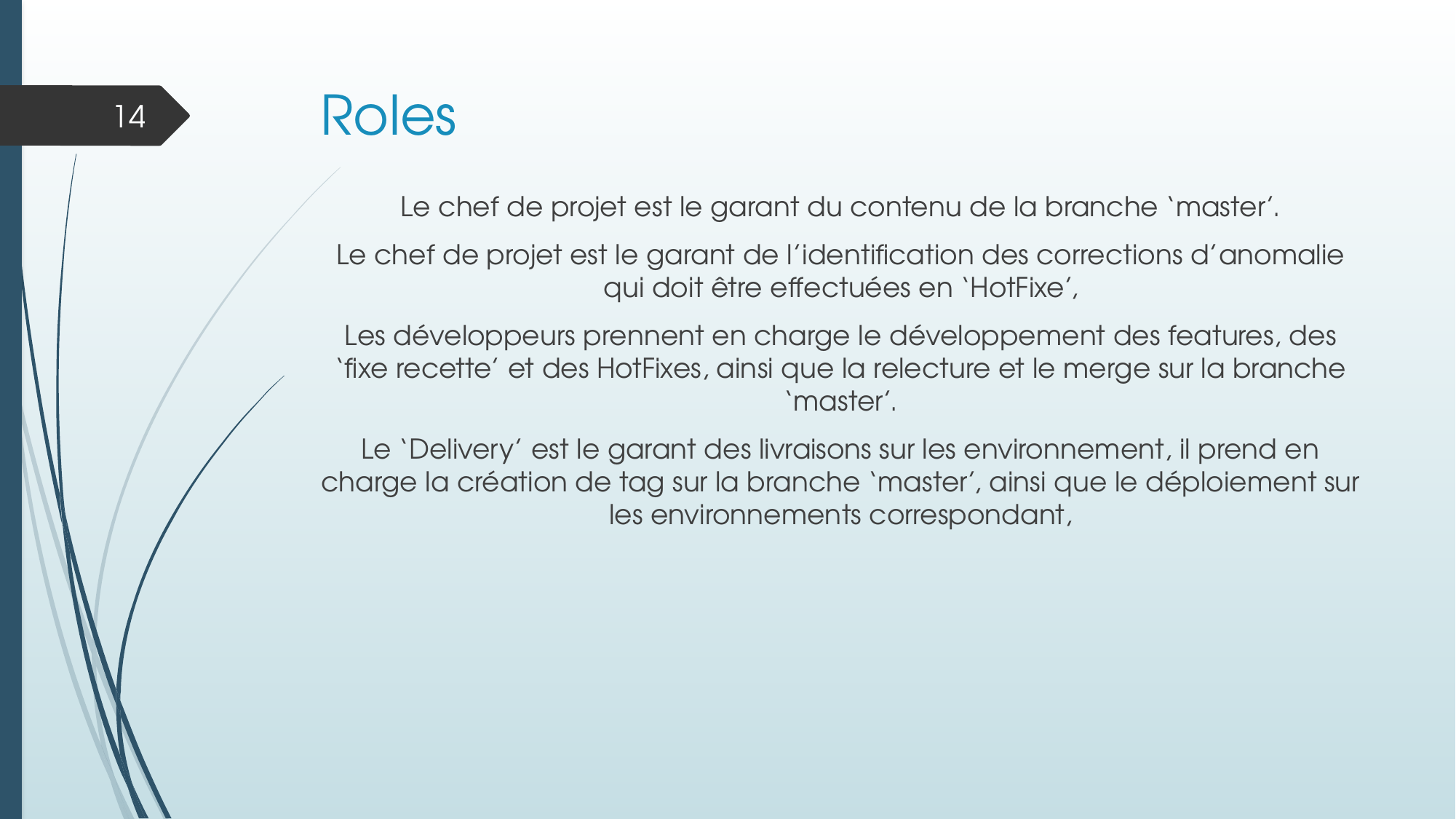

# Roles
14
Le chef de projet est le garant du contenu de la branche ‘master’.
Le chef de projet est le garant de l’identification des corrections d’anomalie qui doit être effectuées en ‘HotFixe’,
Les développeurs prennent en charge le développement des features, des ‘fixe recette’ et des HotFixes, ainsi que la relecture et le merge sur la branche ‘master’.
Le ‘Delivery’ est le garant des livraisons sur les environnement, il prend en charge la création de tag sur la branche ‘master’, ainsi que le déploiement sur les environnements correspondant,